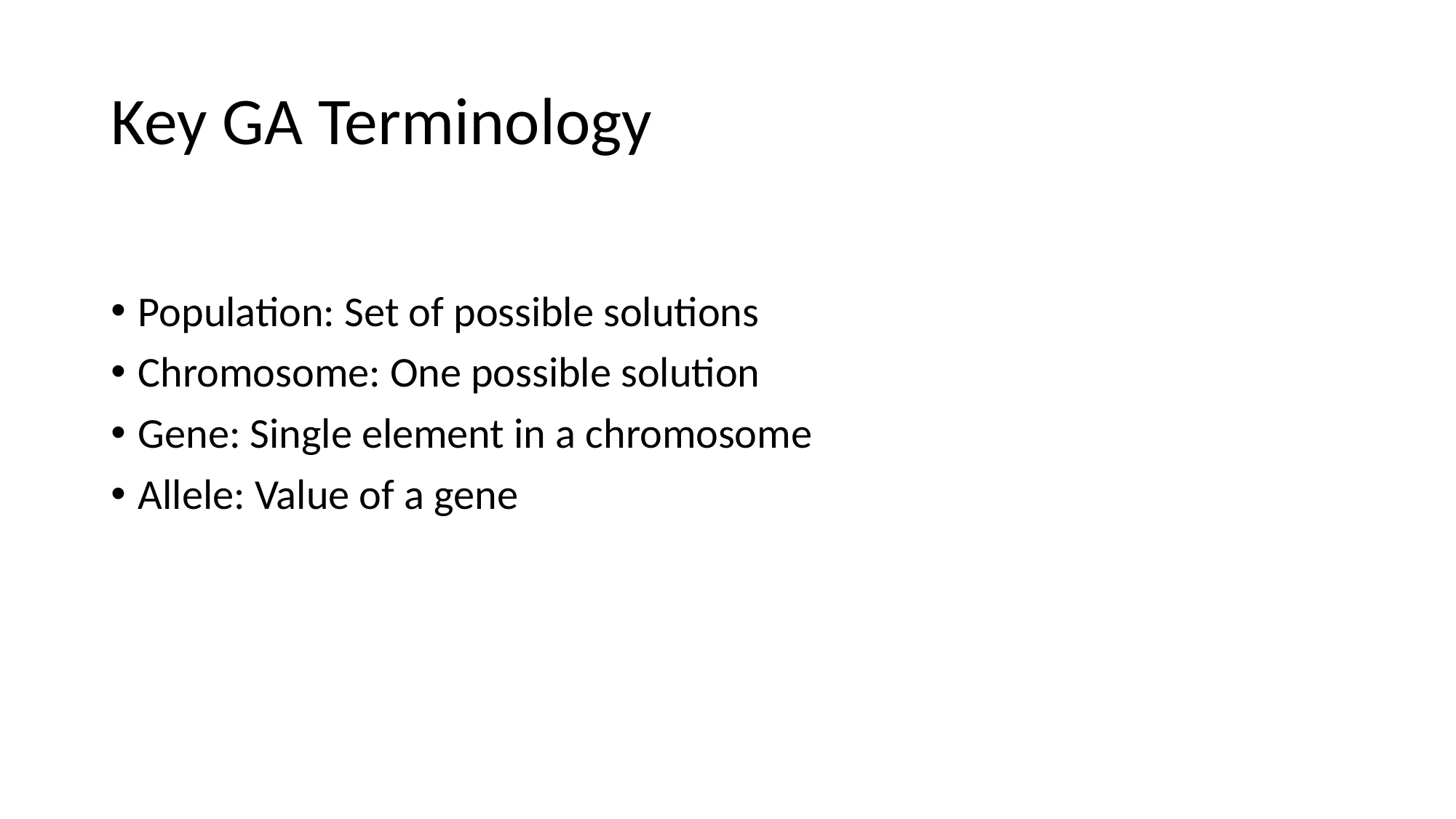

# Key GA Terminology

Population: Set of possible solutions
Chromosome: One possible solution
Gene: Single element in a chromosome
Allele: Value of a gene